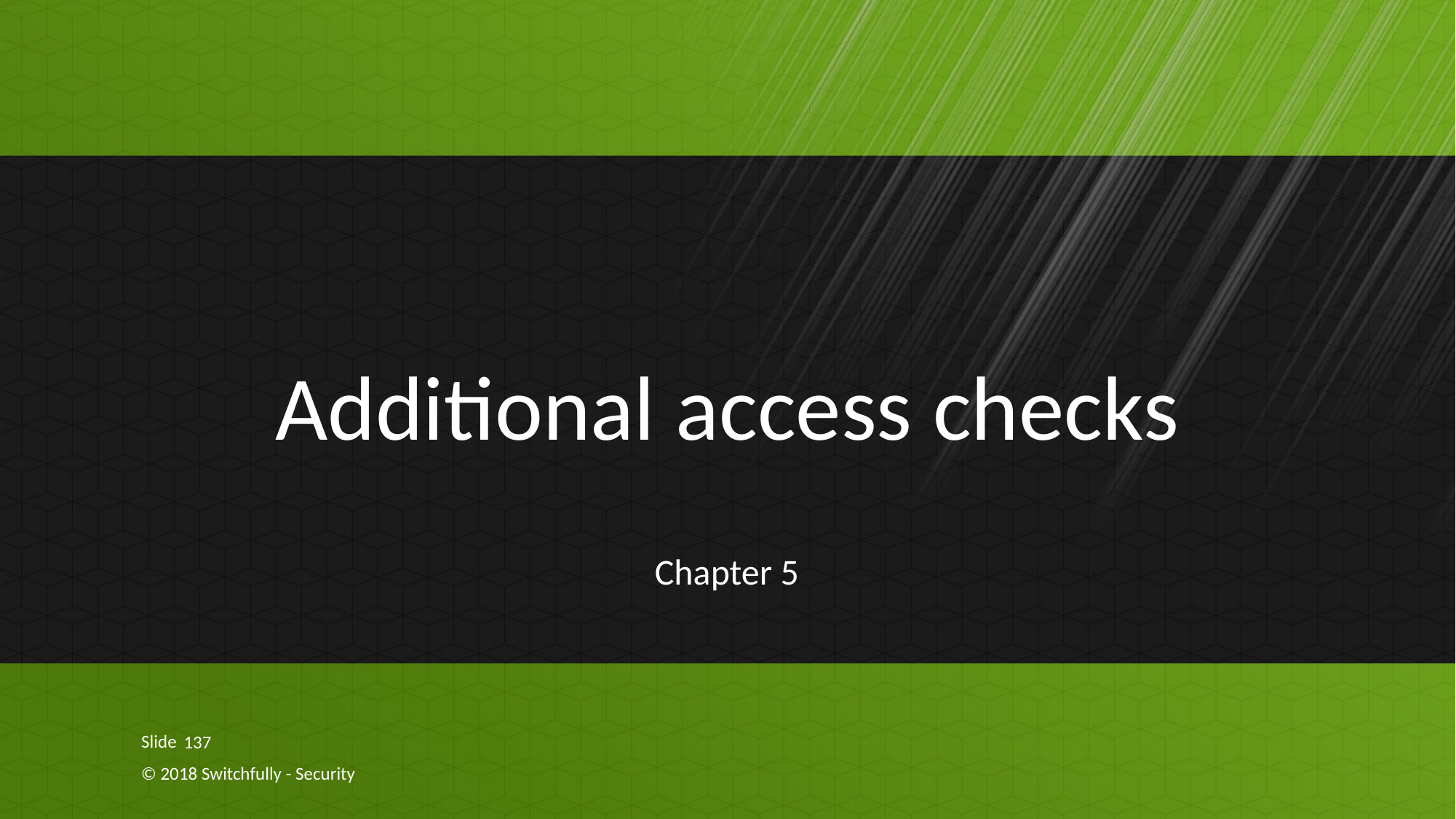

# Additional access checks
Chapter 5
137
© 2018 Switchfully - Security